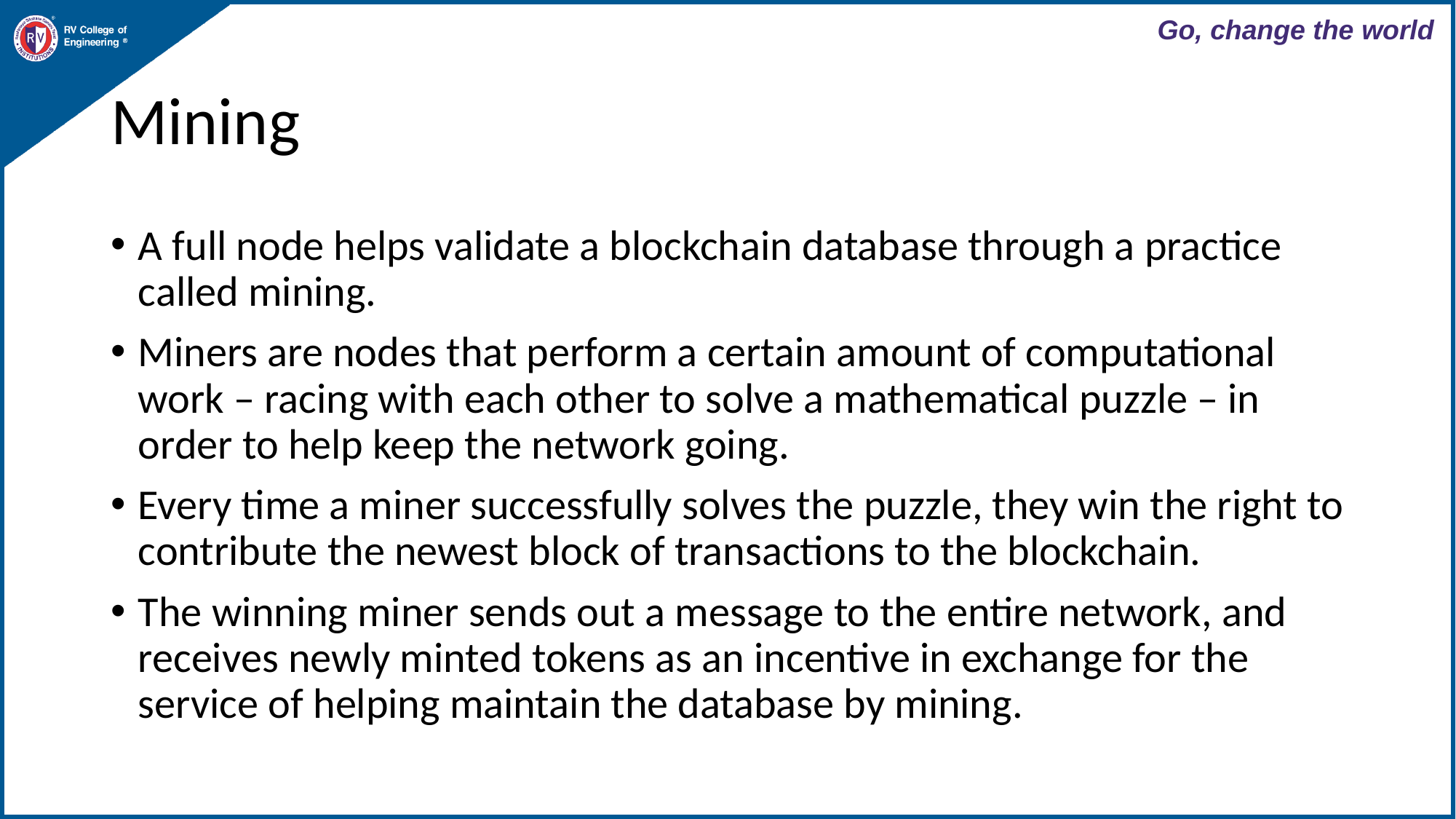

# Mining
A full node helps validate a blockchain database through a practice called mining.
Miners are nodes that perform a certain amount of computational work – racing with each other to solve a mathematical puzzle – in order to help keep the network going.
Every time a miner successfully solves the puzzle, they win the right to contribute the newest block of transactions to the blockchain.
The winning miner sends out a message to the entire network, and receives newly minted tokens as an incentive in exchange for the service of helping maintain the database by mining.